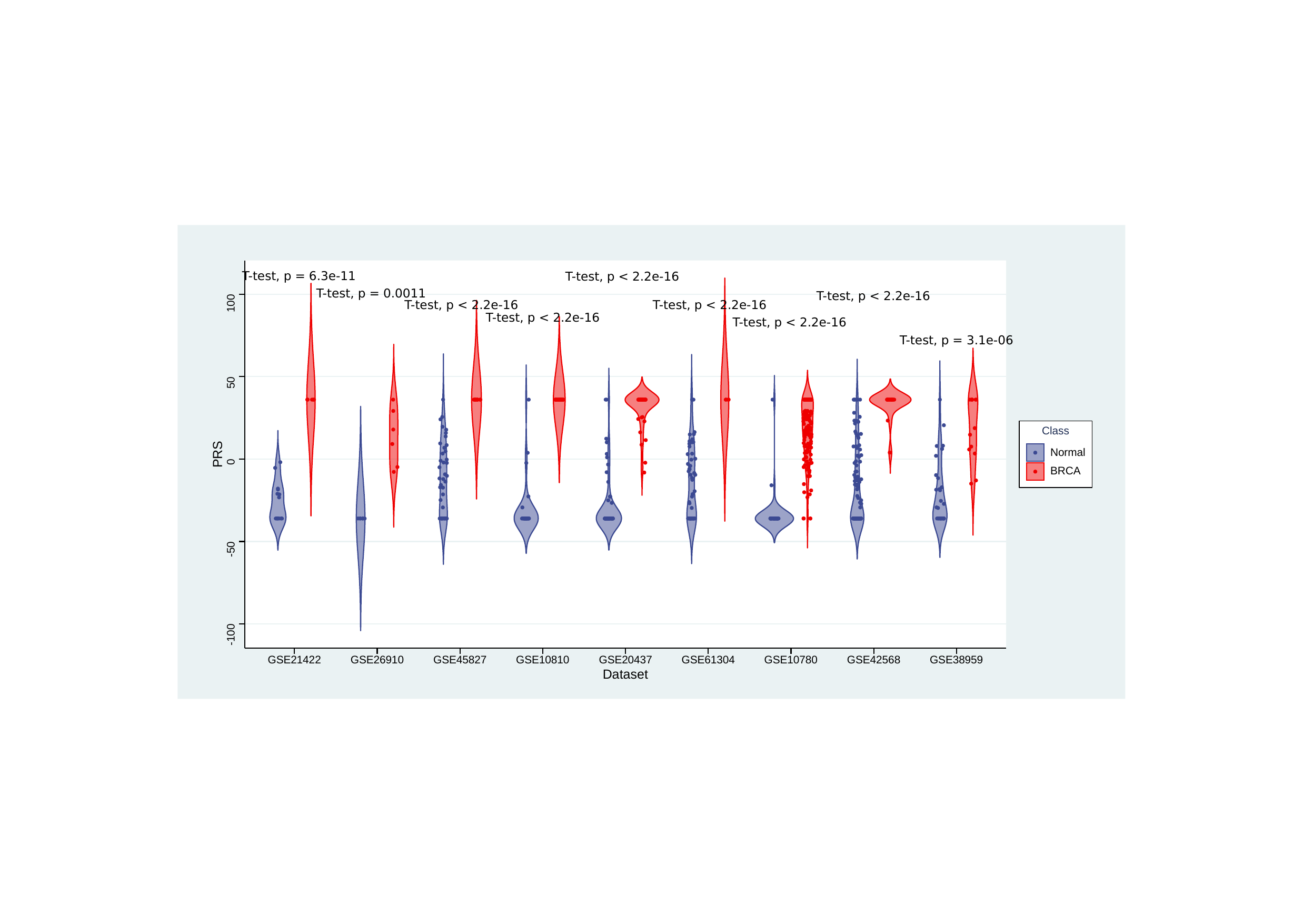

T-test, p = 6.3e-11
T-test, p < 2.2e-16

T-test, p = 0.0011
T-test, p < 2.2e-16

100
T-test, p < 2.2e-16
T-test, p < 2.2e-16

T-test, p < 2.2e-16

T-test, p < 2.2e-16
T-test, p = 3.1e-06

50

Class

Normal
PRS

0

BRCA

-50

-100

GSE20437
GSE61304
GSE38959
GSE21422
GSE26910
GSE45827
GSE10810
GSE10780
GSE42568
Dataset